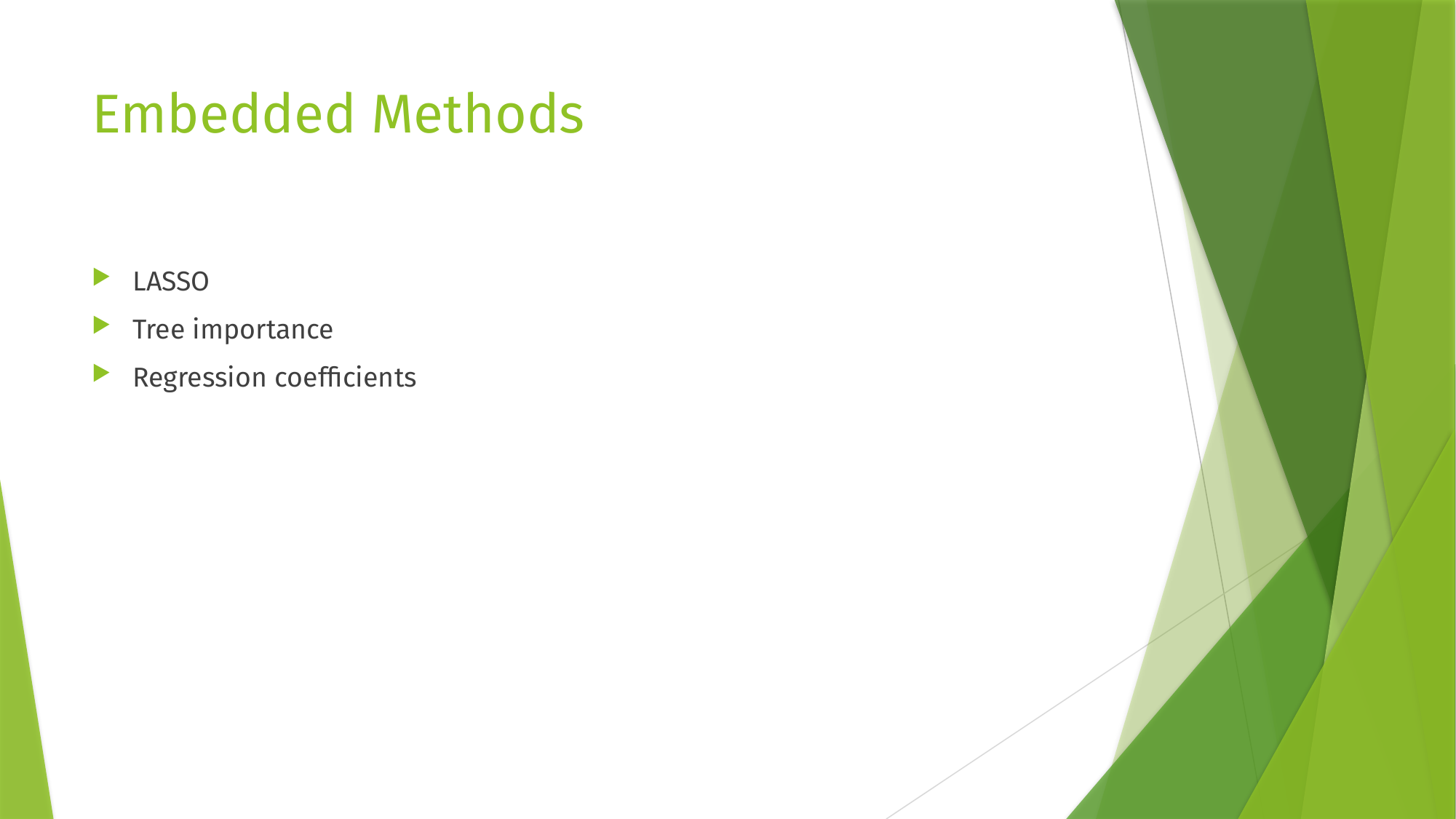

# Embedded Methods
LASSO
Tree importance
Regression coefficients